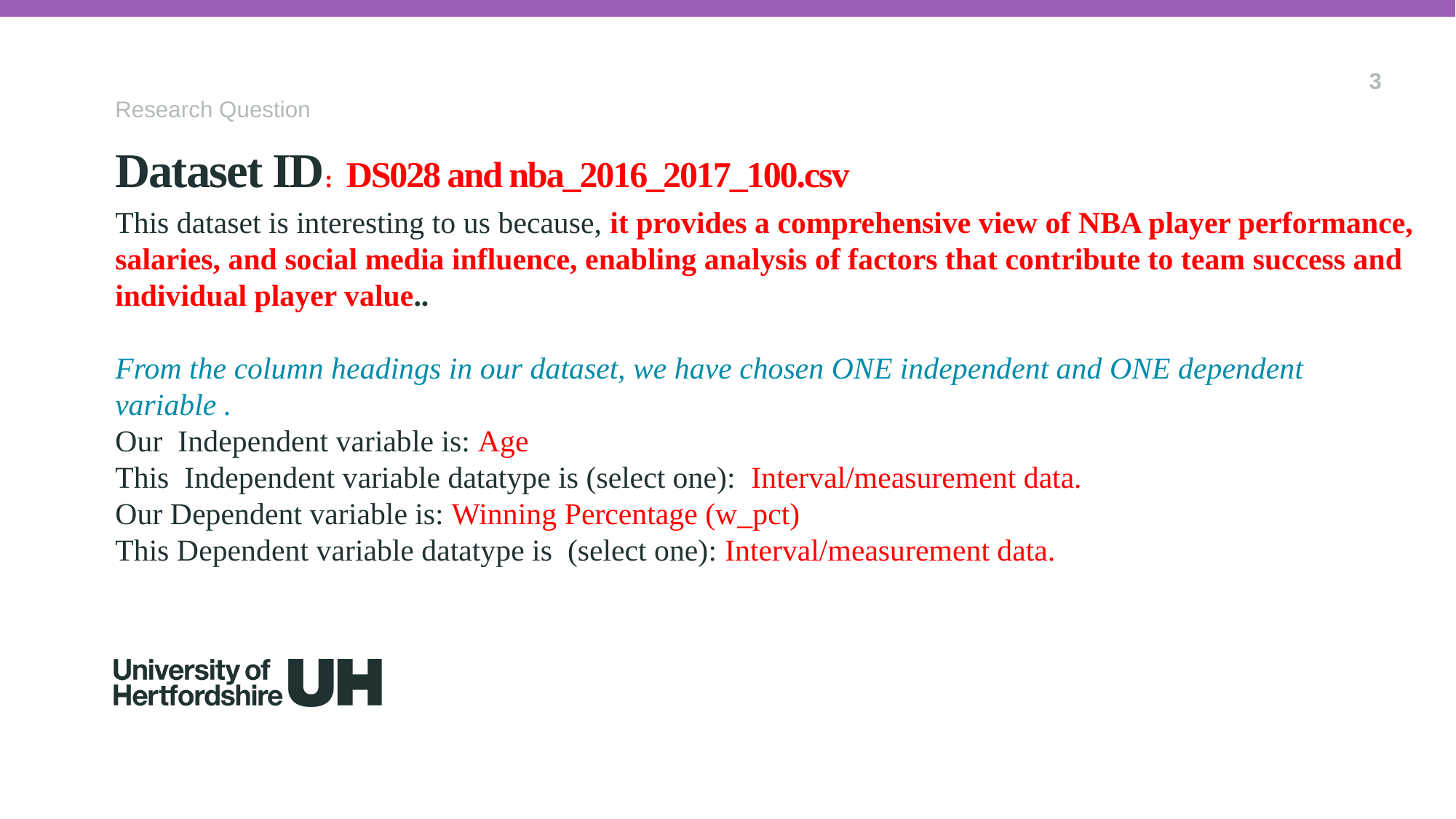

3
Research Question
Dataset ID:   DS028 and nba_2016_2017_100.csv
# This dataset is interesting to us because, it provides a comprehensive view of NBA player performance, salaries, and social media influence, enabling analysis of factors that contribute to team success and individual player value.. From the column headings in our dataset, we have chosen ONE independent and ONE dependent variable . Our  Independent variable is: Age This  Independent variable datatype is (select one):  Interval/measurement data. Our Dependent variable is: Winning Percentage (w_pct) This Dependent variable datatype is  (select one): Interval/measurement data.